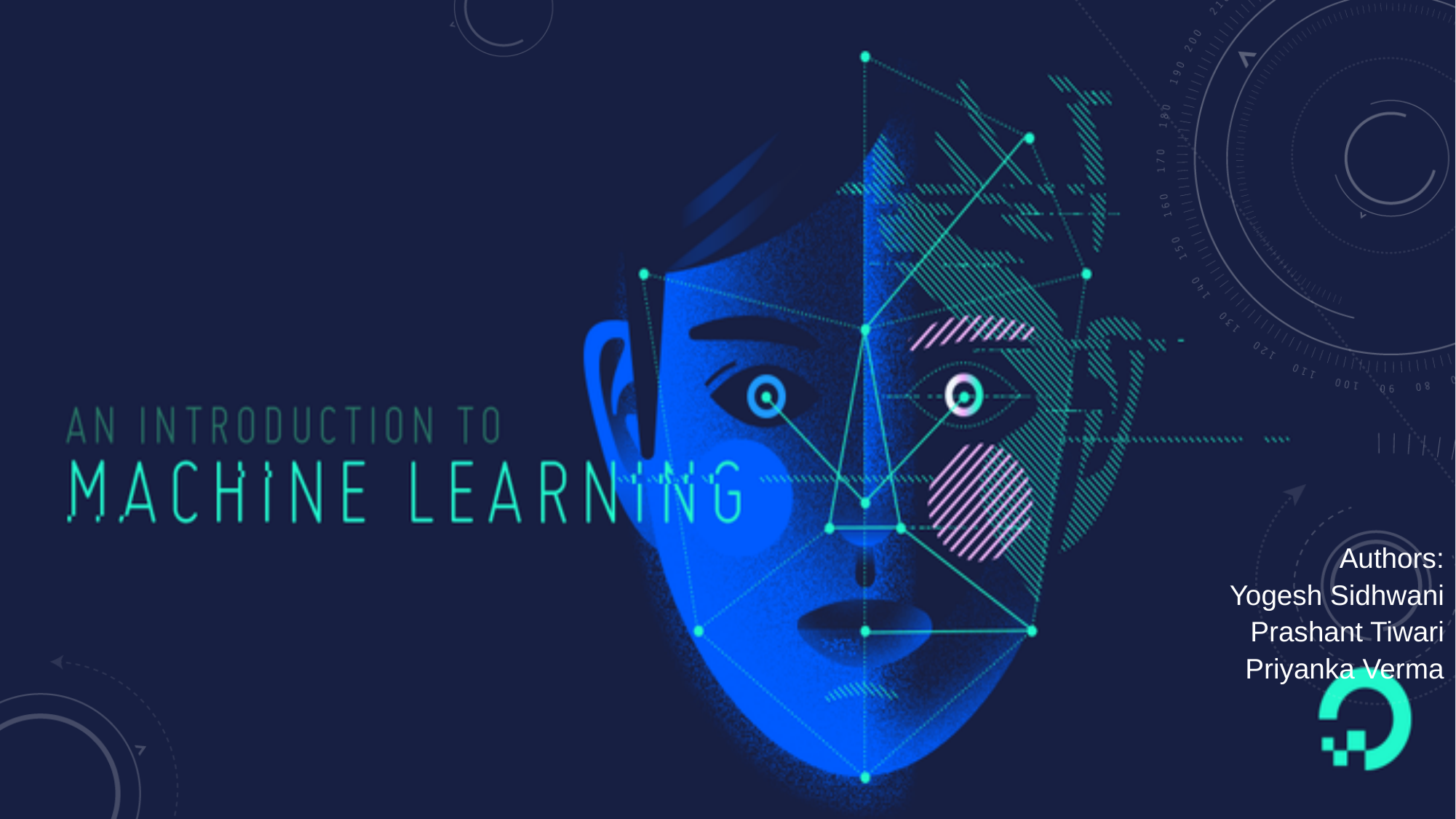

Authors:
Yogesh Sidhwani
Prashant Tiwari
Priyanka Verma